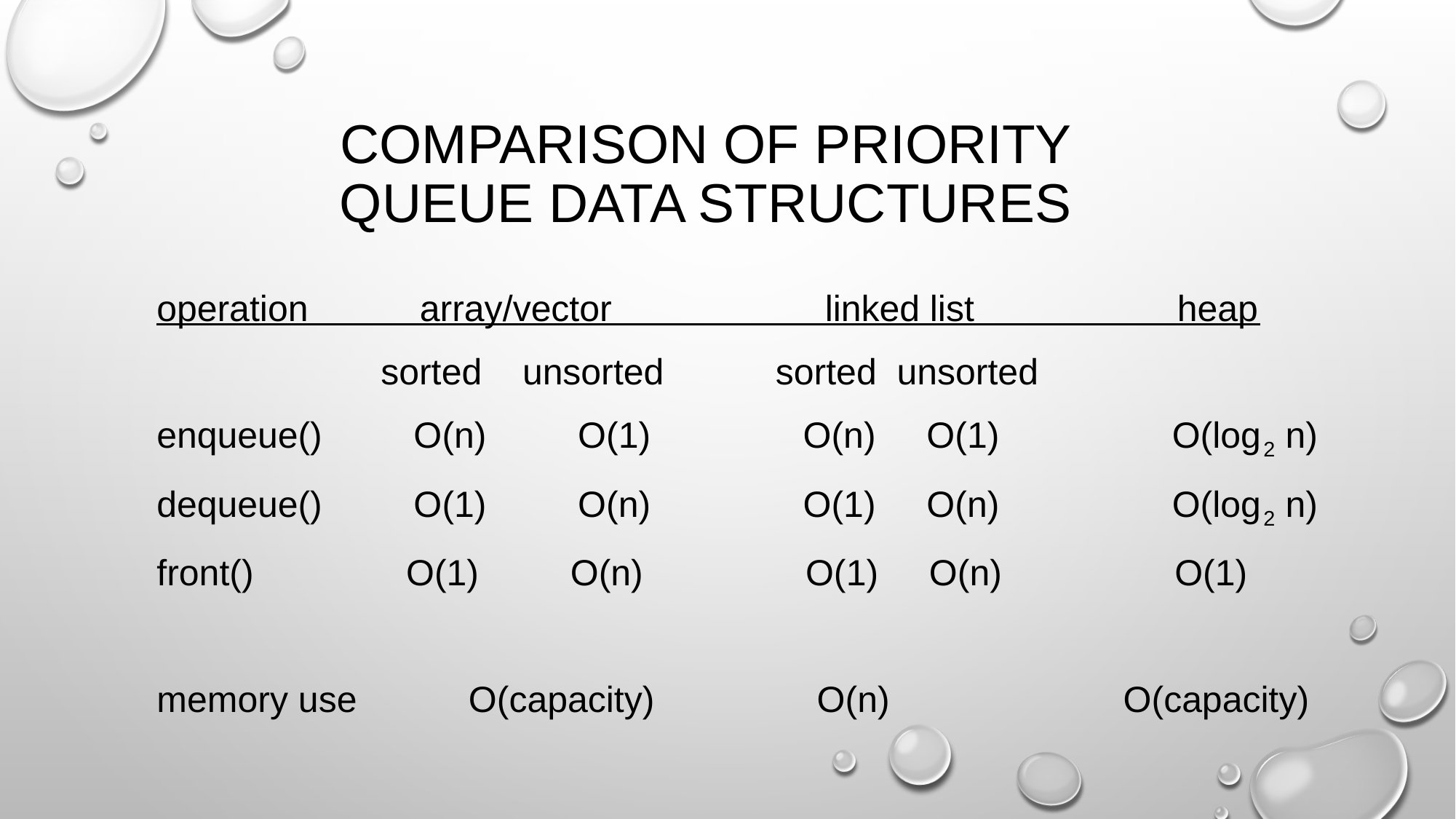

Comparison of priority queue data structures

operation           array/vector                     linked list                    heap
                      sorted    unsorted           sorted  unsorted
enqueue()         O(n)         O(1)               O(n)     O(1)                 O(log2 n)
dequeue()         O(1)         O(n)               O(1)     O(n)                 O(log2 n)
front()               O(1)         O(n)                O(1)     O(n)                 O(1)

memory use           O(capacity)                O(n)                       O(capacity)